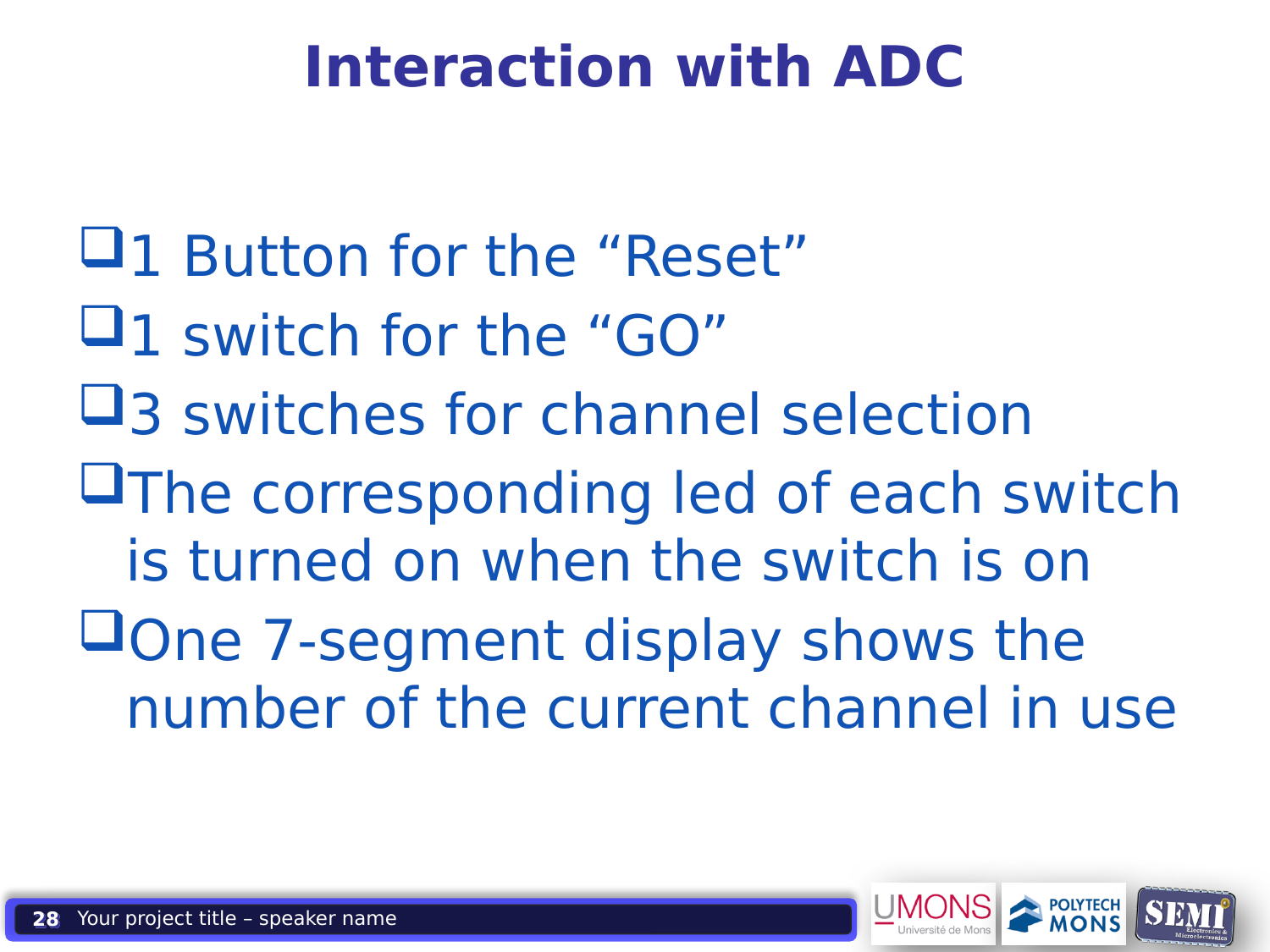

1009-05 Systèmes à Microprocesseur 1. Structure ordinateur
# Interaction with ADC
1 Button for the “Reset”
1 switch for the “GO”
3 switches for channel selection
The corresponding led of each switch is turned on when the switch is on
One 7-segment display shows the number of the current channel in use
28